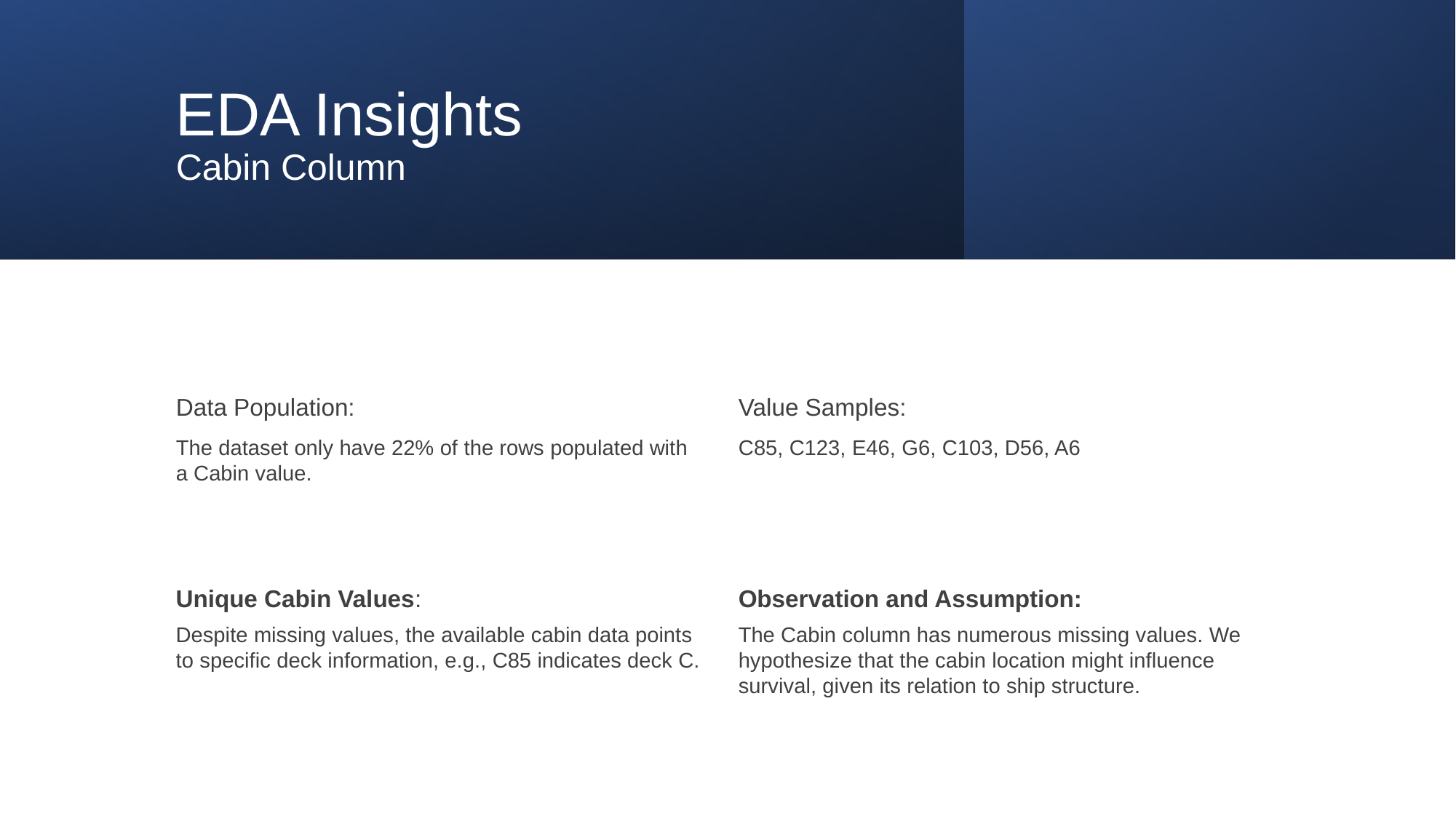

# EDA Insights Cabin Column
Data Population:
The dataset only have 22% of the rows populated with a Cabin value.
Value Samples:
C85, C123, E46, G6, C103, D56, A6
Unique Cabin Values:
Despite missing values, the available cabin data points to specific deck information, e.g., C85 indicates deck C.
Observation and Assumption:
The Cabin column has numerous missing values. We hypothesize that the cabin location might influence survival, given its relation to ship structure.